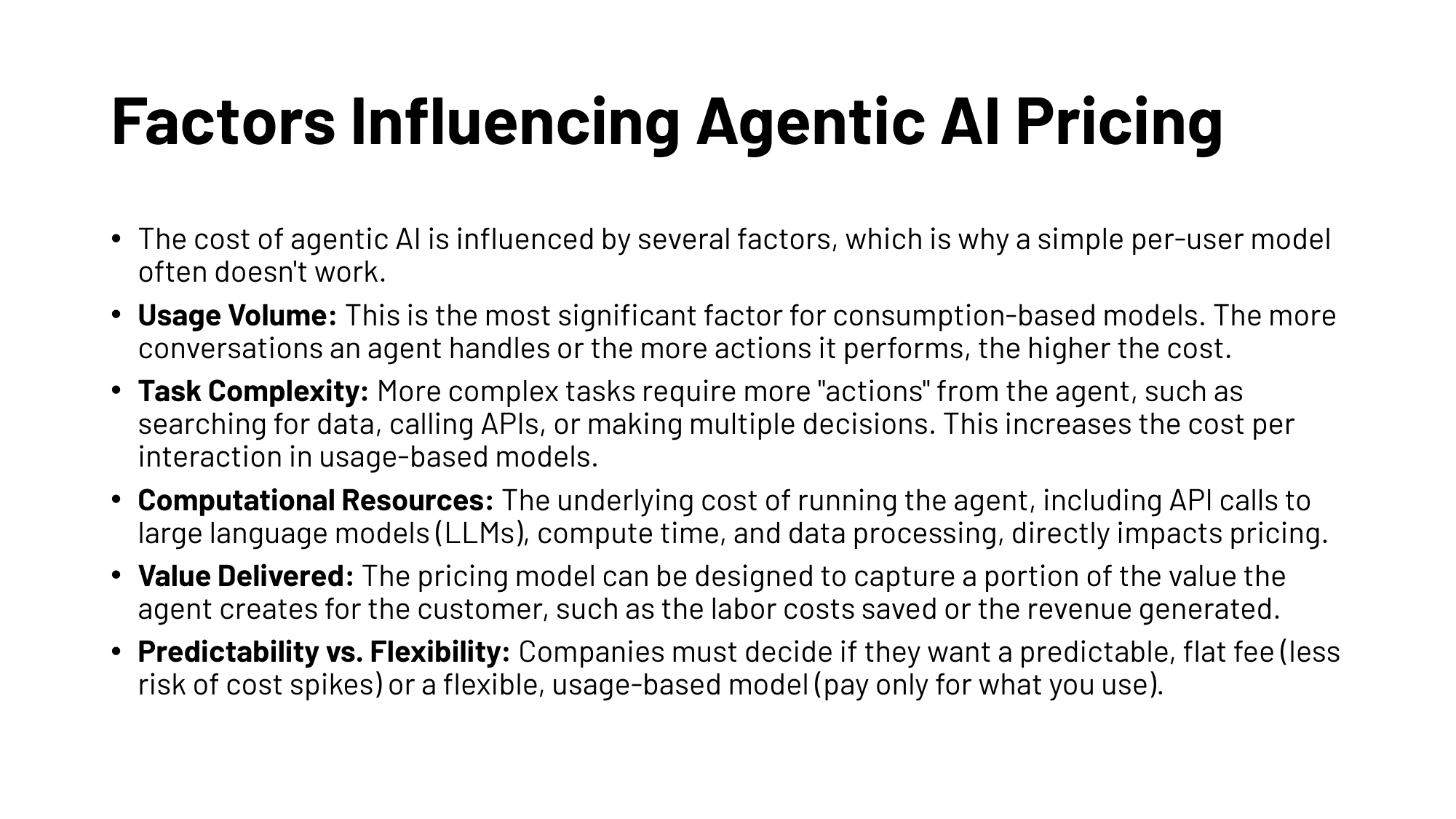

# Factors Influencing Agentic AI Pricing
The cost of agentic AI is influenced by several factors, which is why a simple per-user model often doesn't work.
Usage Volume: This is the most significant factor for consumption-based models. The more conversations an agent handles or the more actions it performs, the higher the cost.
Task Complexity: More complex tasks require more "actions" from the agent, such as searching for data, calling APIs, or making multiple decisions. This increases the cost per interaction in usage-based models.
Computational Resources: The underlying cost of running the agent, including API calls to large language models (LLMs), compute time, and data processing, directly impacts pricing.
Value Delivered: The pricing model can be designed to capture a portion of the value the agent creates for the customer, such as the labor costs saved or the revenue generated.
Predictability vs. Flexibility: Companies must decide if they want a predictable, flat fee (less risk of cost spikes) or a flexible, usage-based model (pay only for what you use).